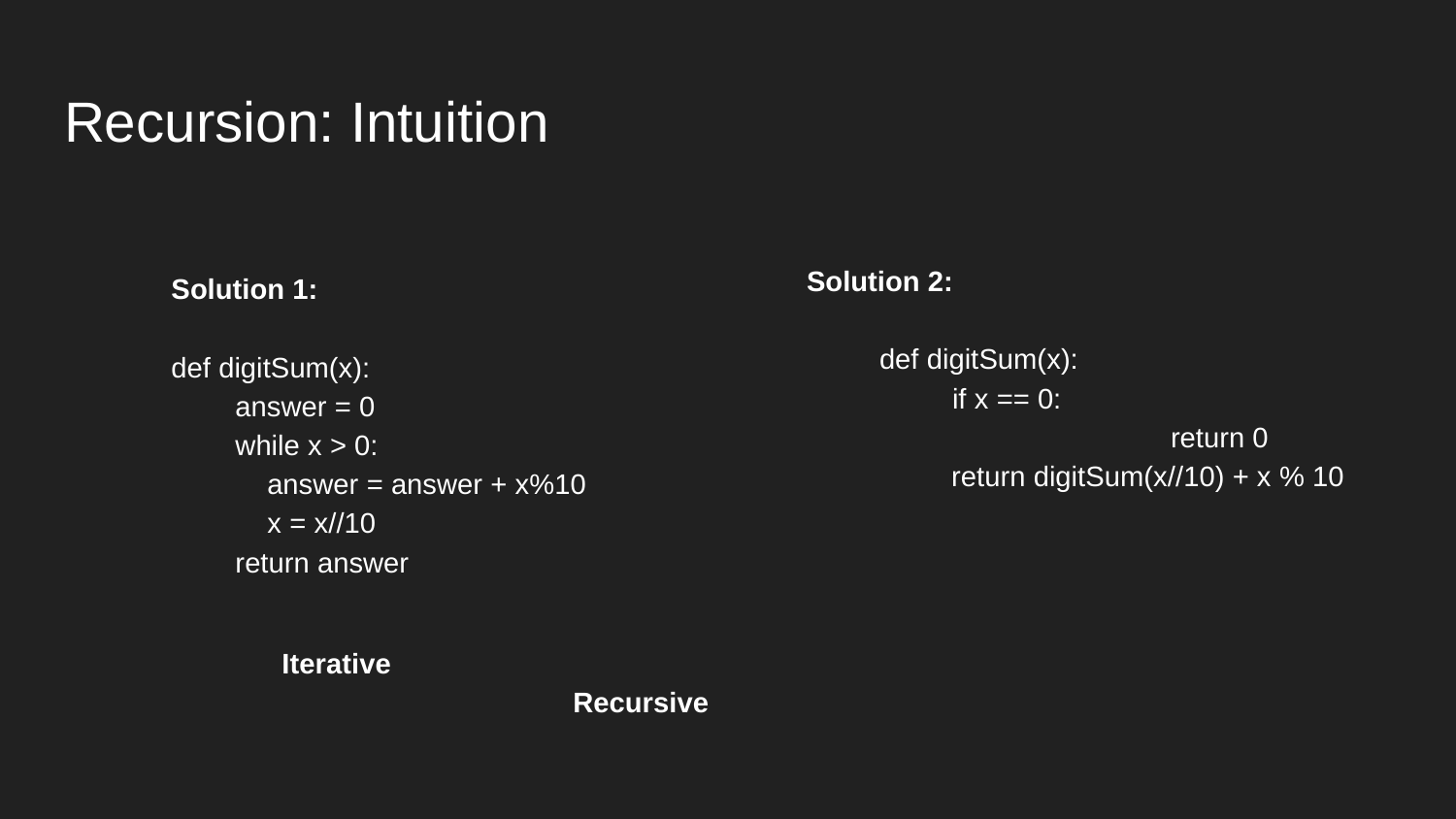

# Recursion: Intuition

Solution 2:

def digitSum(x):
if x == 0:
		return 0
         return digitSum(x//10) + x % 10

Solution 1:

def digitSum(x):
        answer = 0
        while x > 0:
            answer = answer + x%10
            x = x//10
        return answer

Iterative 								Recursive